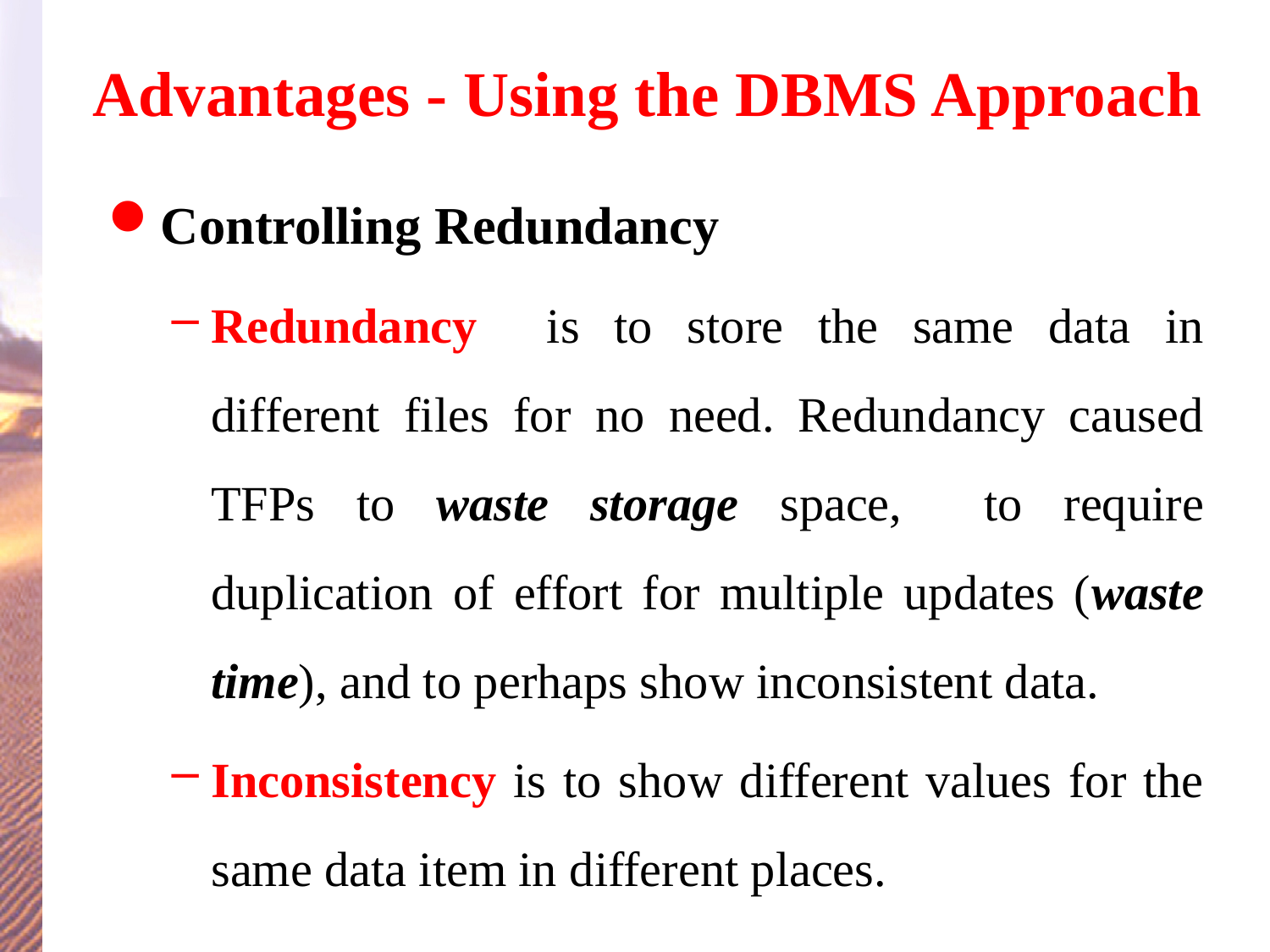

# Advantages - Using the DBMS Approach
Controlling Redundancy
Redundancy  is to store the same data in different files for no need. Redundancy caused TFPs to waste storage space,  to require duplication of effort for multiple updates (waste time), and to perhaps show inconsistent data.
Inconsistency is to show different values for the same data item in different places.